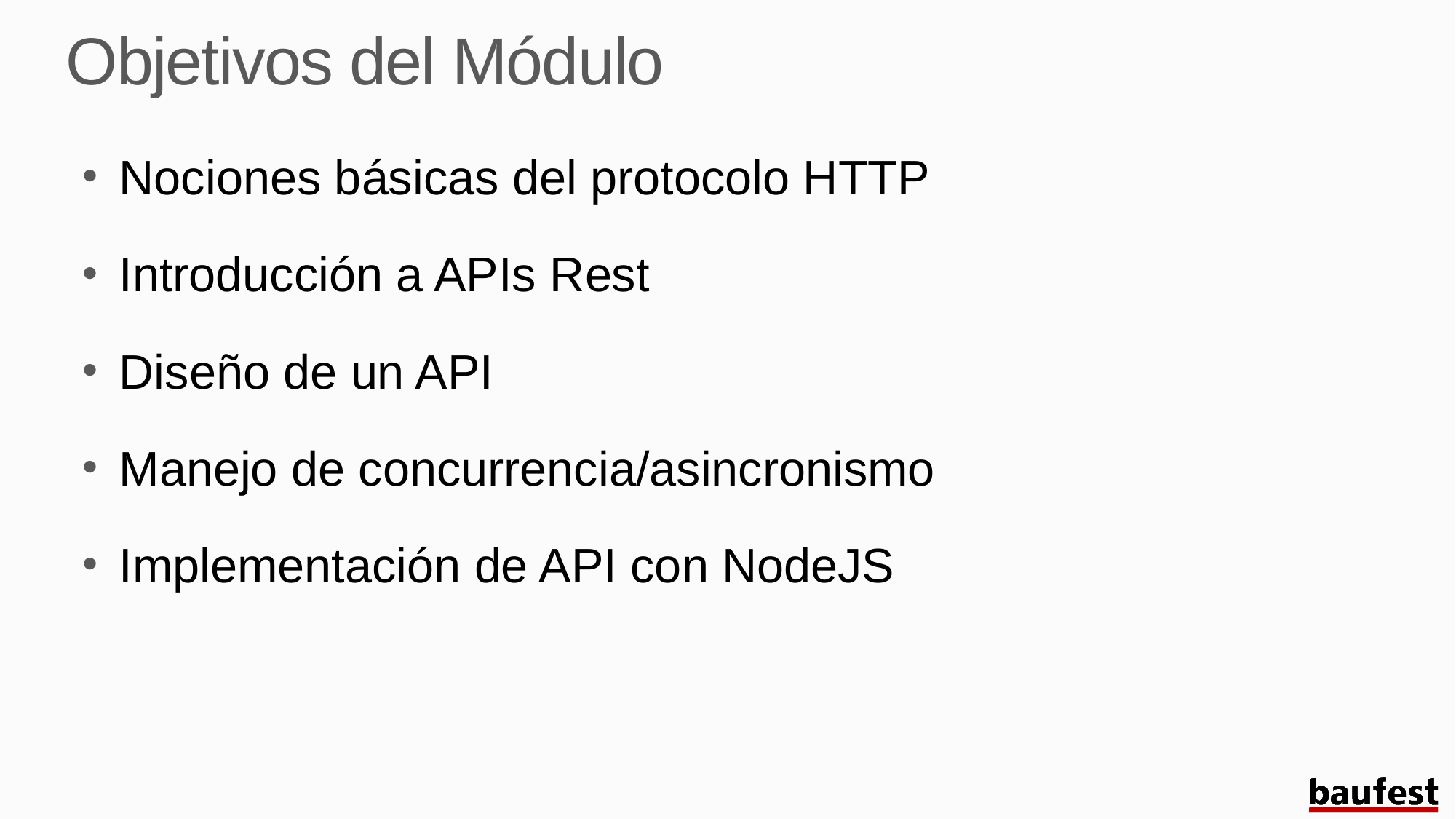

# Objetivos del Módulo
Nociones básicas del protocolo HTTP
Introducción a APIs Rest
Diseño de un API
Manejo de concurrencia/asincronismo
Implementación de API con NodeJS